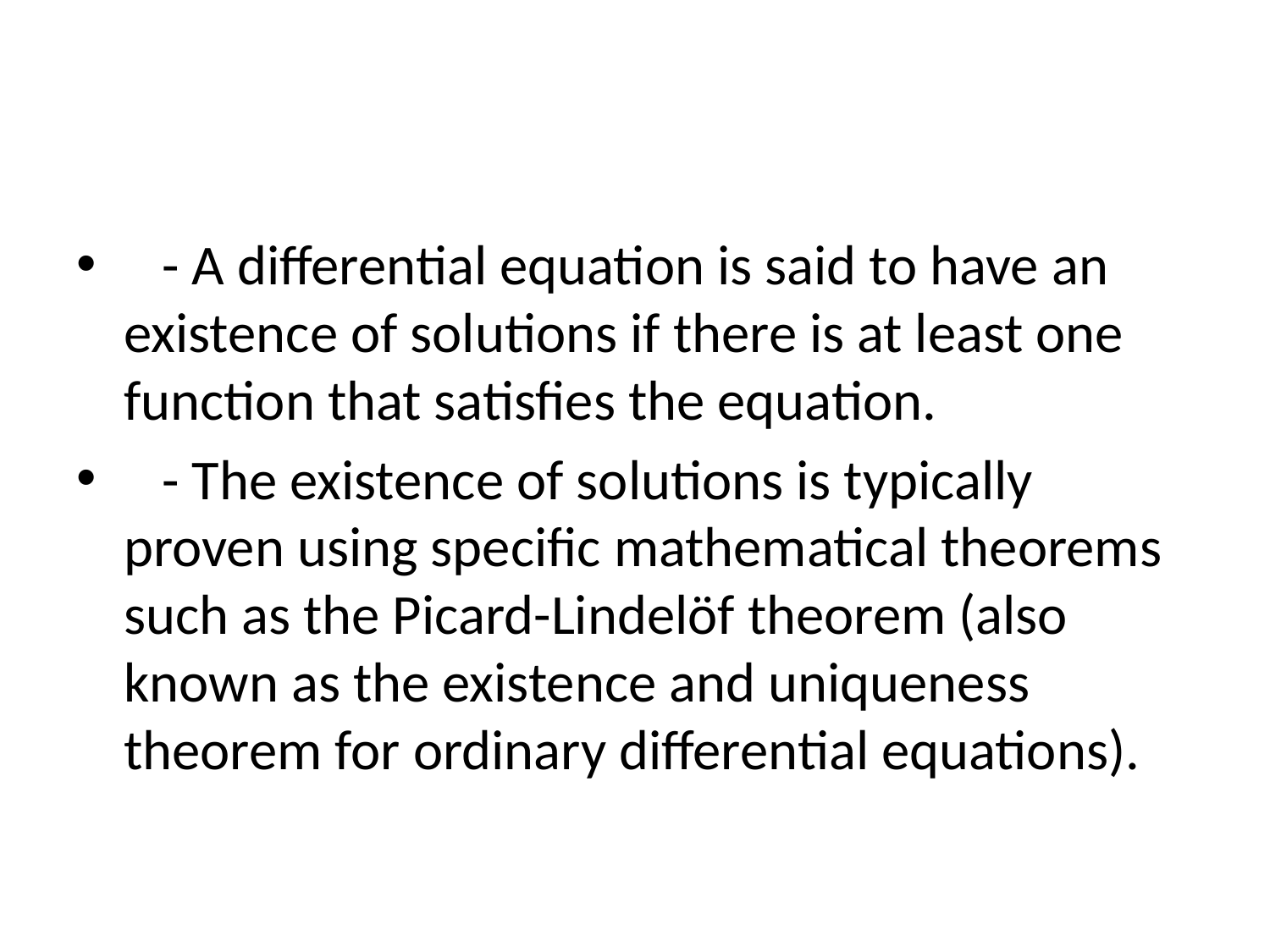

#
   - A differential equation is said to have an existence of solutions if there is at least one function that satisfies the equation.
   - The existence of solutions is typically proven using specific mathematical theorems such as the Picard-Lindelöf theorem (also known as the existence and uniqueness theorem for ordinary differential equations).